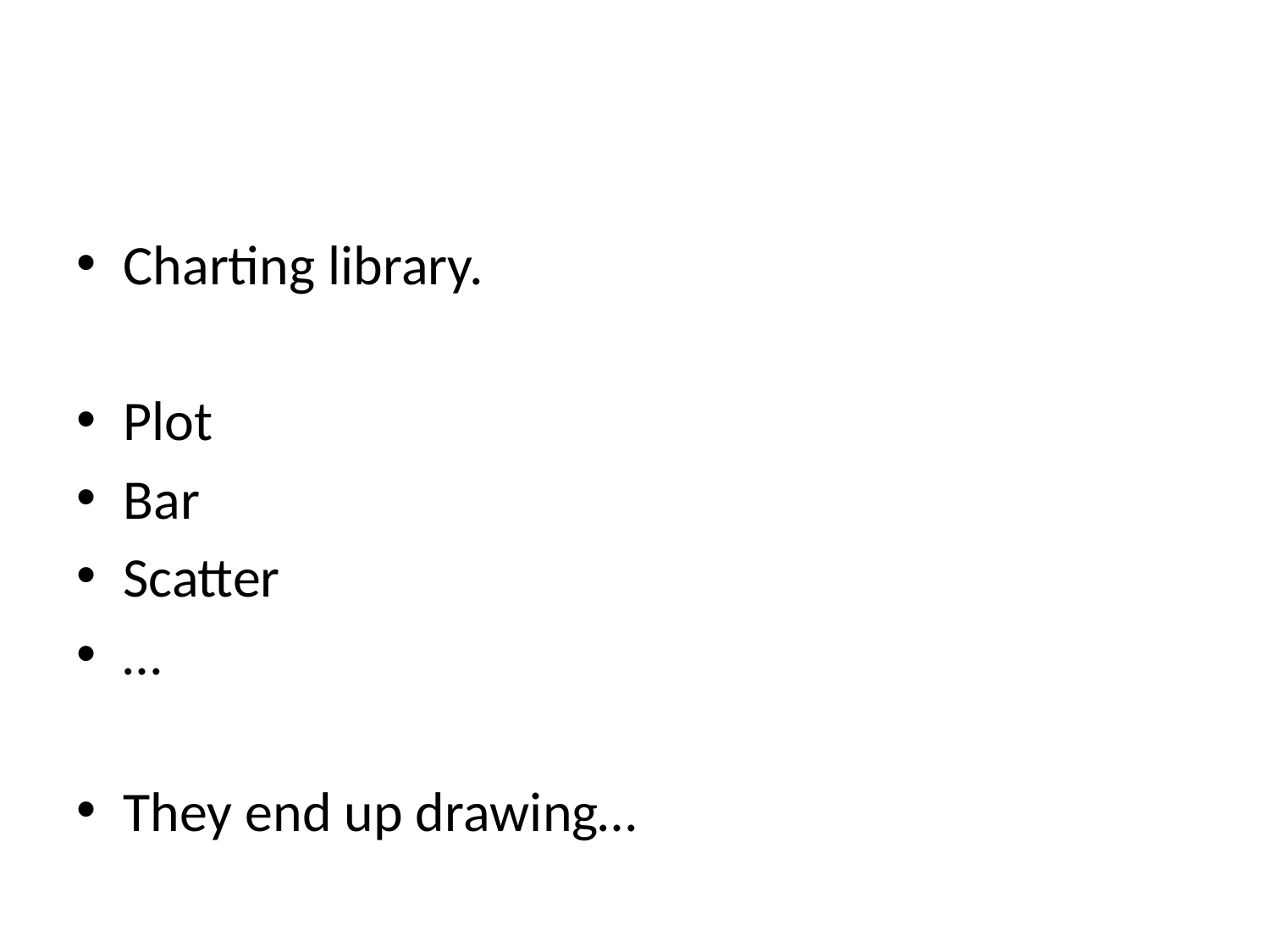

#
Charting library.

Plot
Bar
Scatter
…

They end up drawing…